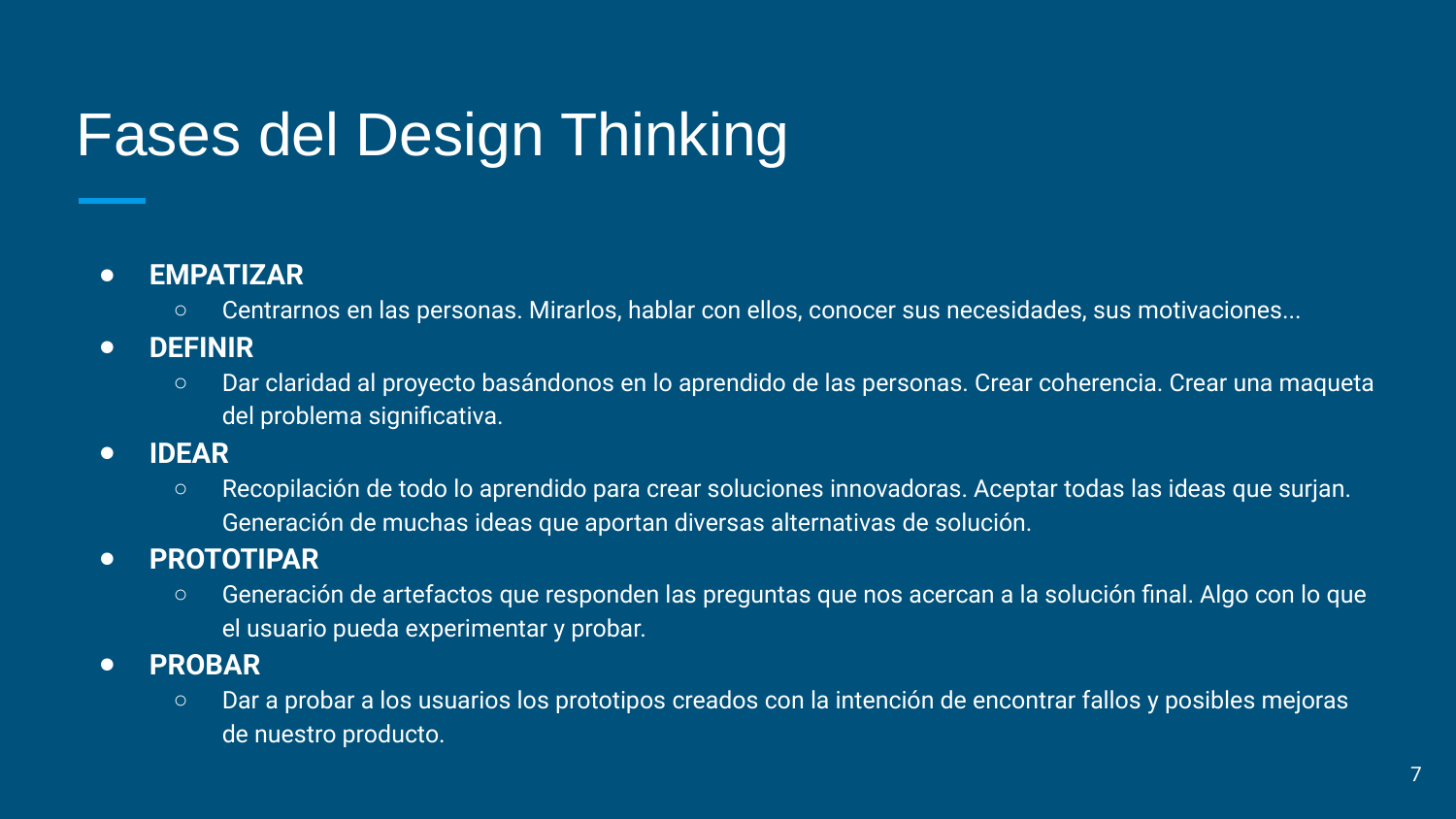

# Fases del Design Thinking
EMPATIZAR
Centrarnos en las personas. Mirarlos, hablar con ellos, conocer sus necesidades, sus motivaciones...
DEFINIR
Dar claridad al proyecto basándonos en lo aprendido de las personas. Crear coherencia. Crear una maqueta del problema significativa.
IDEAR
Recopilación de todo lo aprendido para crear soluciones innovadoras. Aceptar todas las ideas que surjan. Generación de muchas ideas que aportan diversas alternativas de solución.
PROTOTIPAR
Generación de artefactos que responden las preguntas que nos acercan a la solución final. Algo con lo que el usuario pueda experimentar y probar.
PROBAR
Dar a probar a los usuarios los prototipos creados con la intención de encontrar fallos y posibles mejoras de nuestro producto.
7